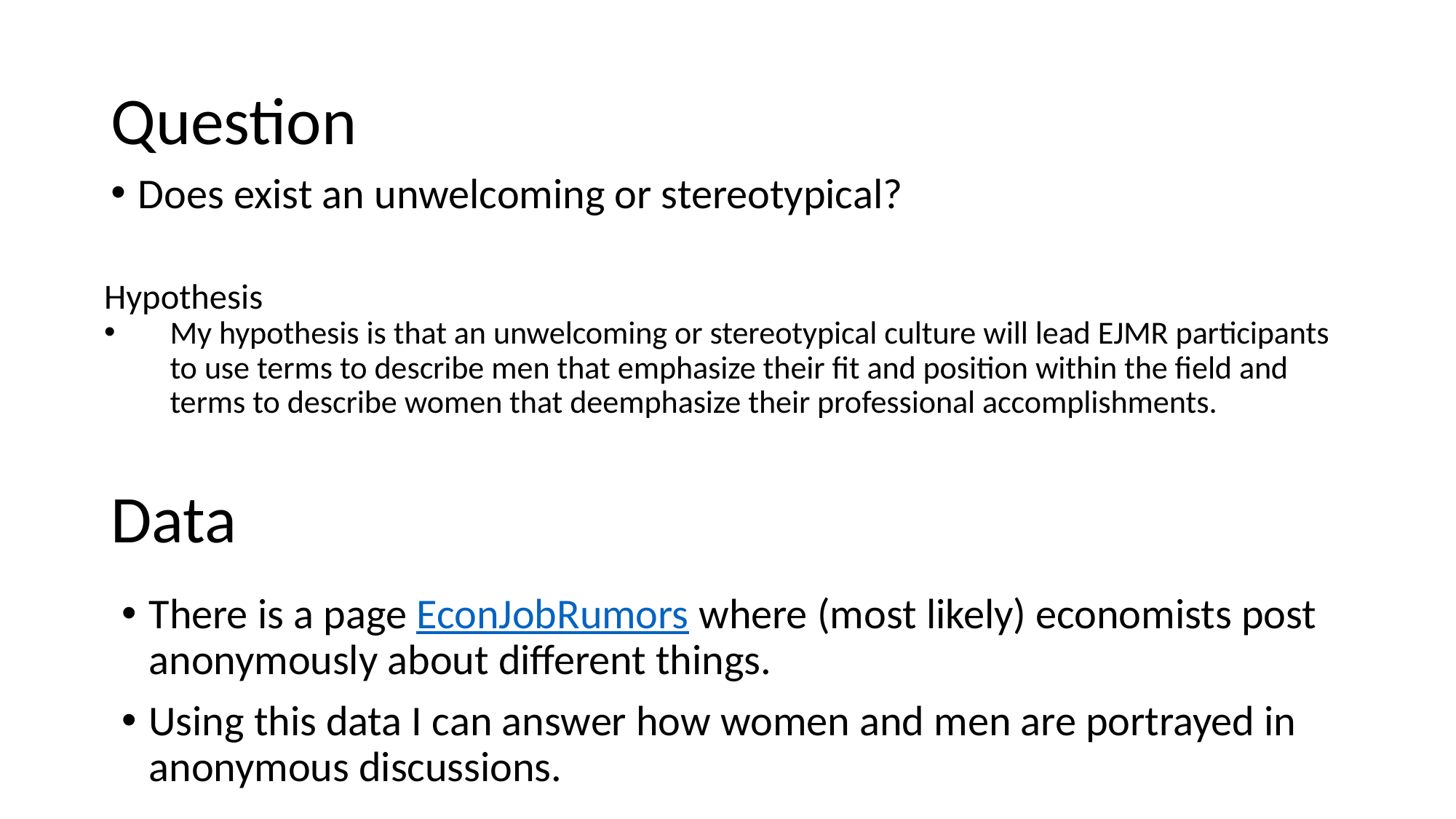

# Question
Does exist an unwelcoming or stereotypical?
Hypothesis
My hypothesis is that an unwelcoming or stereotypical culture will lead EJMR participants to use terms to describe men that emphasize their fit and position within the field and terms to describe women that deemphasize their professional accomplishments.
Data
There is a page EconJobRumors where (most likely) economists post anonymously about different things.
Using this data I can answer how women and men are portrayed in anonymous discussions.